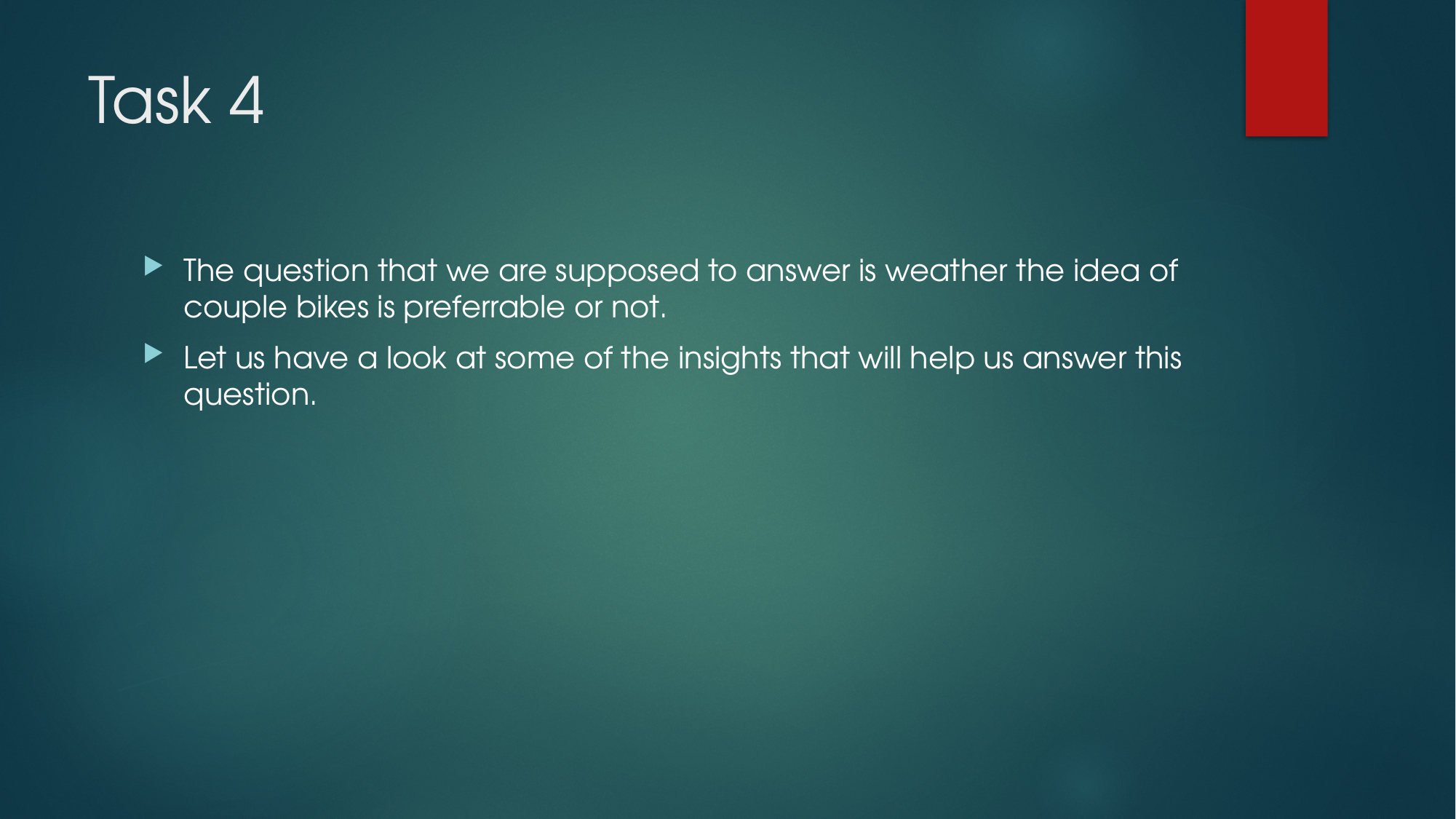

# Task 4
The question that we are supposed to answer is weather the idea of couple bikes is preferrable or not.
Let us have a look at some of the insights that will help us answer this question.